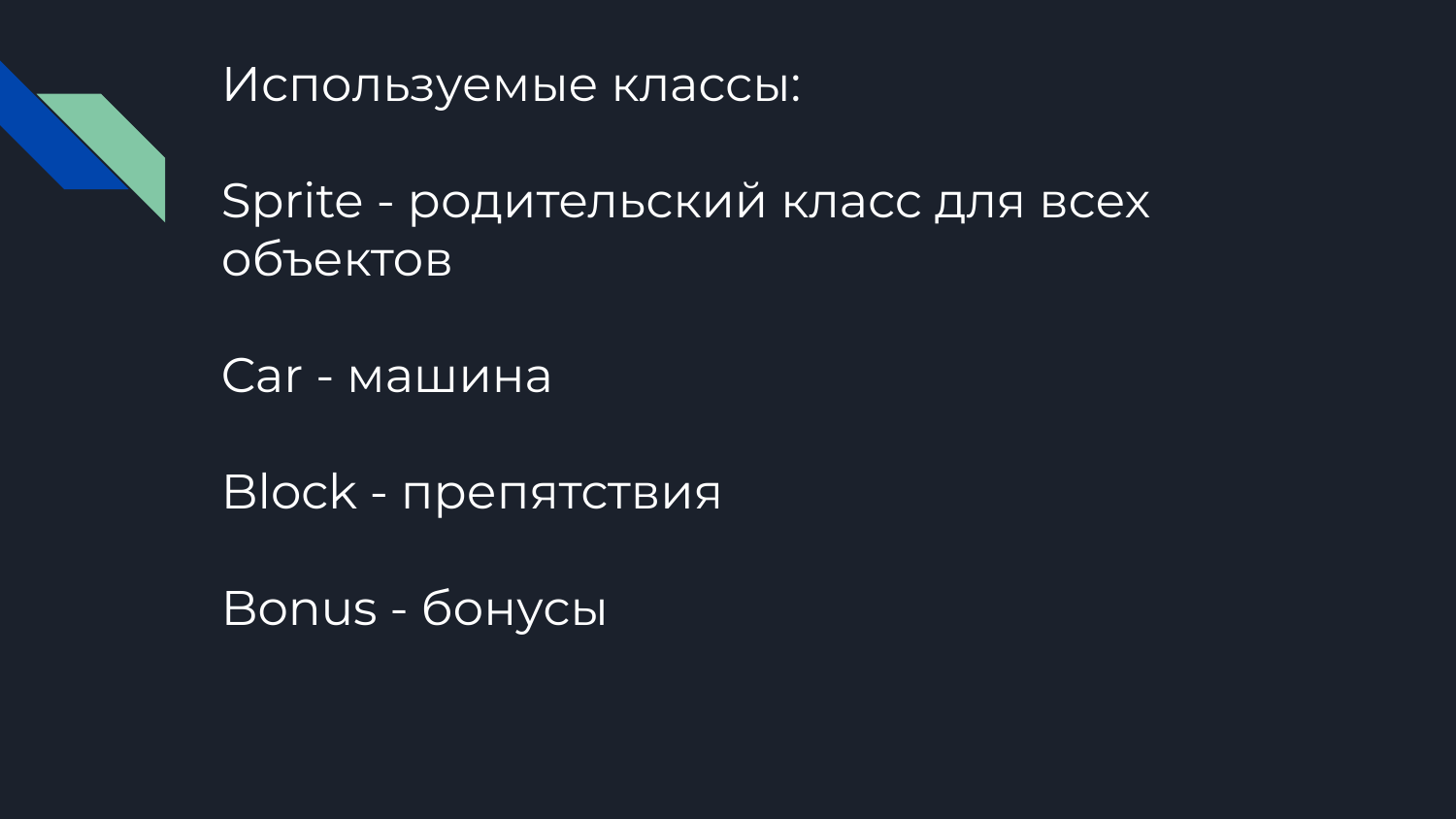

# Используемые классы:

Sprite - родительский класс для всех объектов

Car - машина

Block - препятствия

Bonus - бонусы